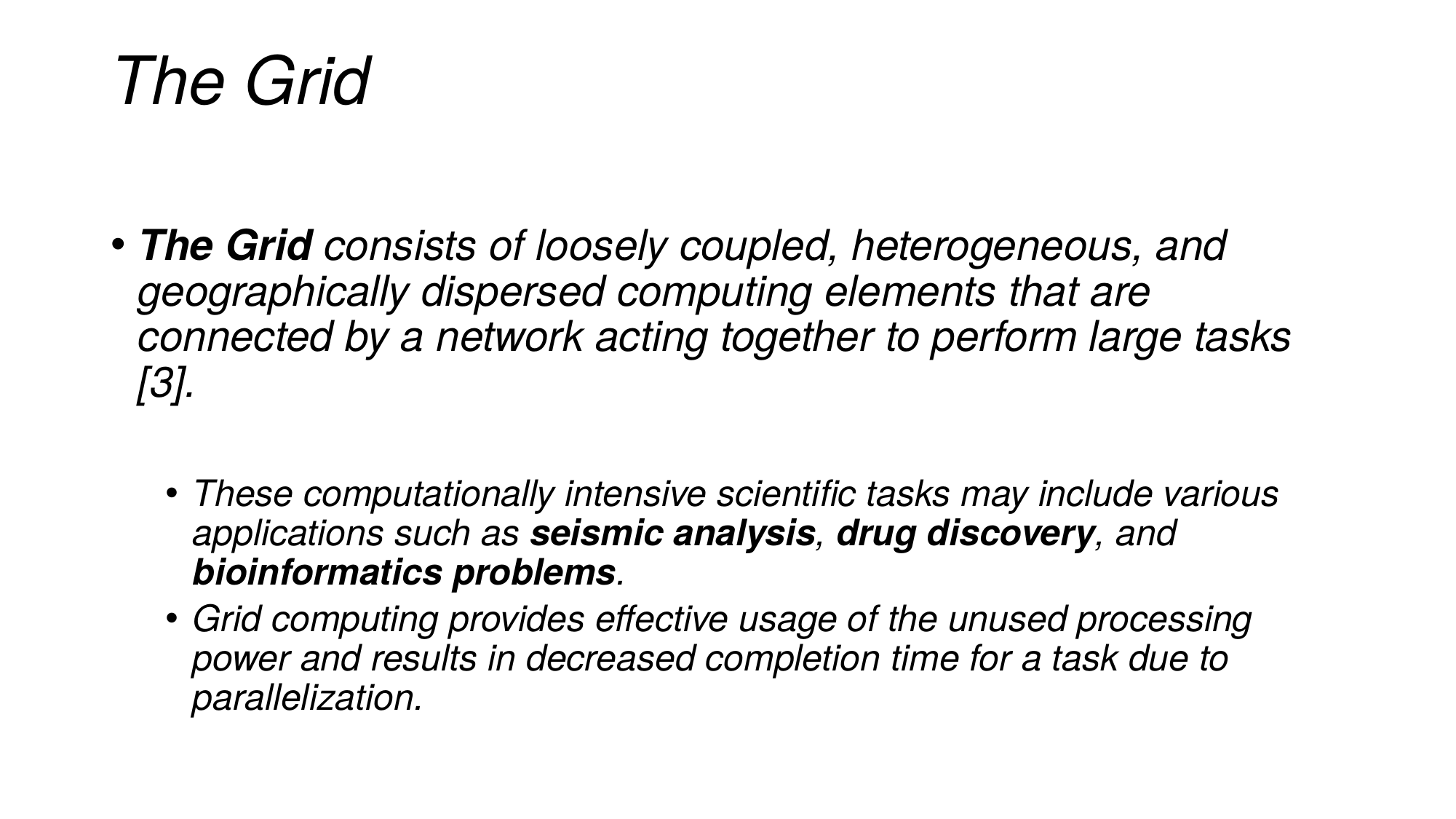

# The Grid
The Grid consists of loosely coupled, heterogeneous, and geographically dispersed computing elements that are connected by a network acting together to perform large tasks [3].

These computationally intensive scientific tasks may include various applications such as seismic analysis, drug discovery, and bioinformatics problems.
Grid computing provides effective usage of the unused processing power and results in decreased completion time for a task due to parallelization.